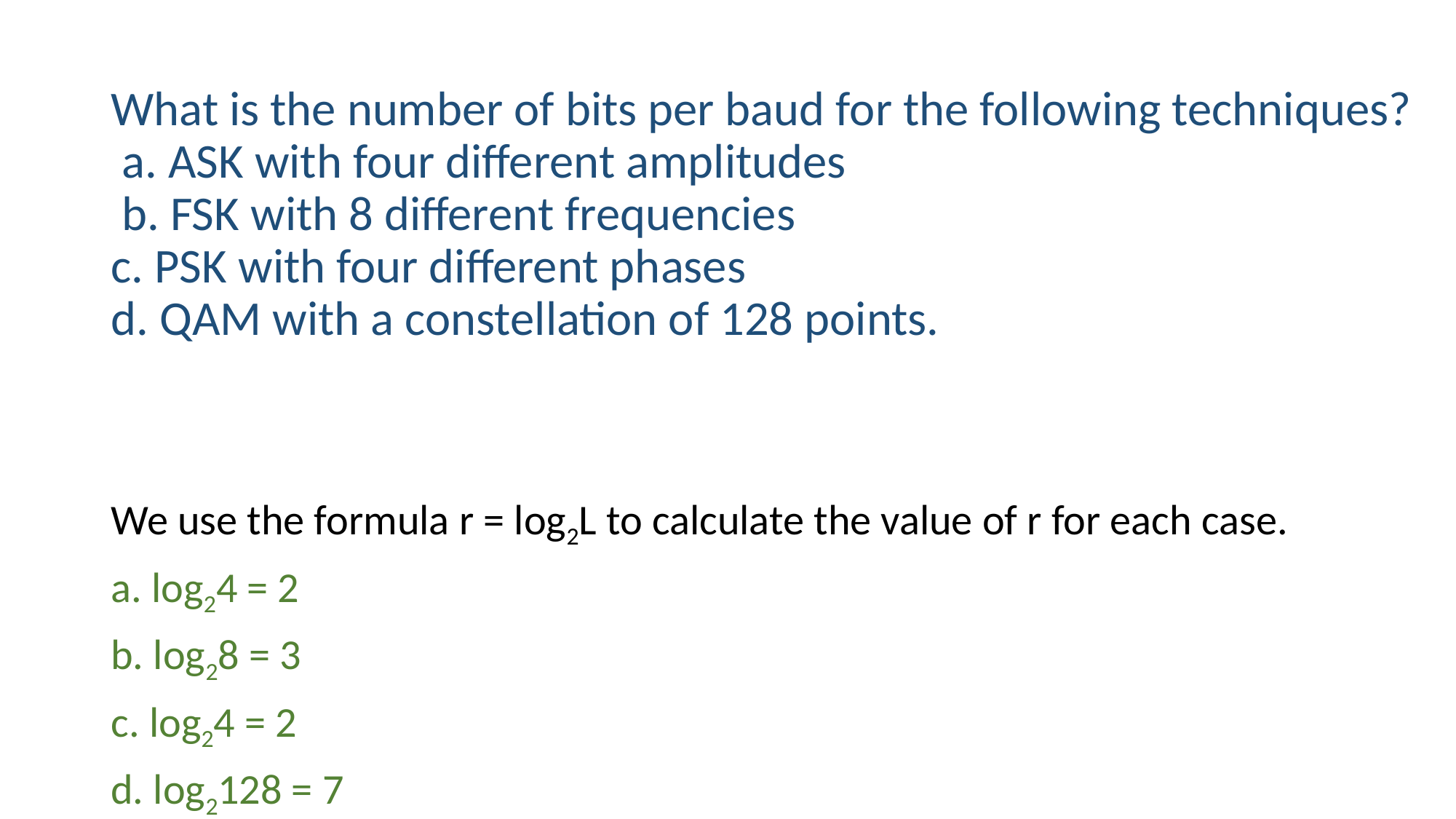

# What is the number of bits per baud for the following techniques? a. ASK with four different amplitudes b. FSK with 8 different frequencies c. PSK with four different phases d. QAM with a constellation of 128 points.

We use the formula r = log2L to calculate the value of r for each case.
a. log24 = 2
b. log28 = 3
c. log24 = 2
d. log2128 = 7